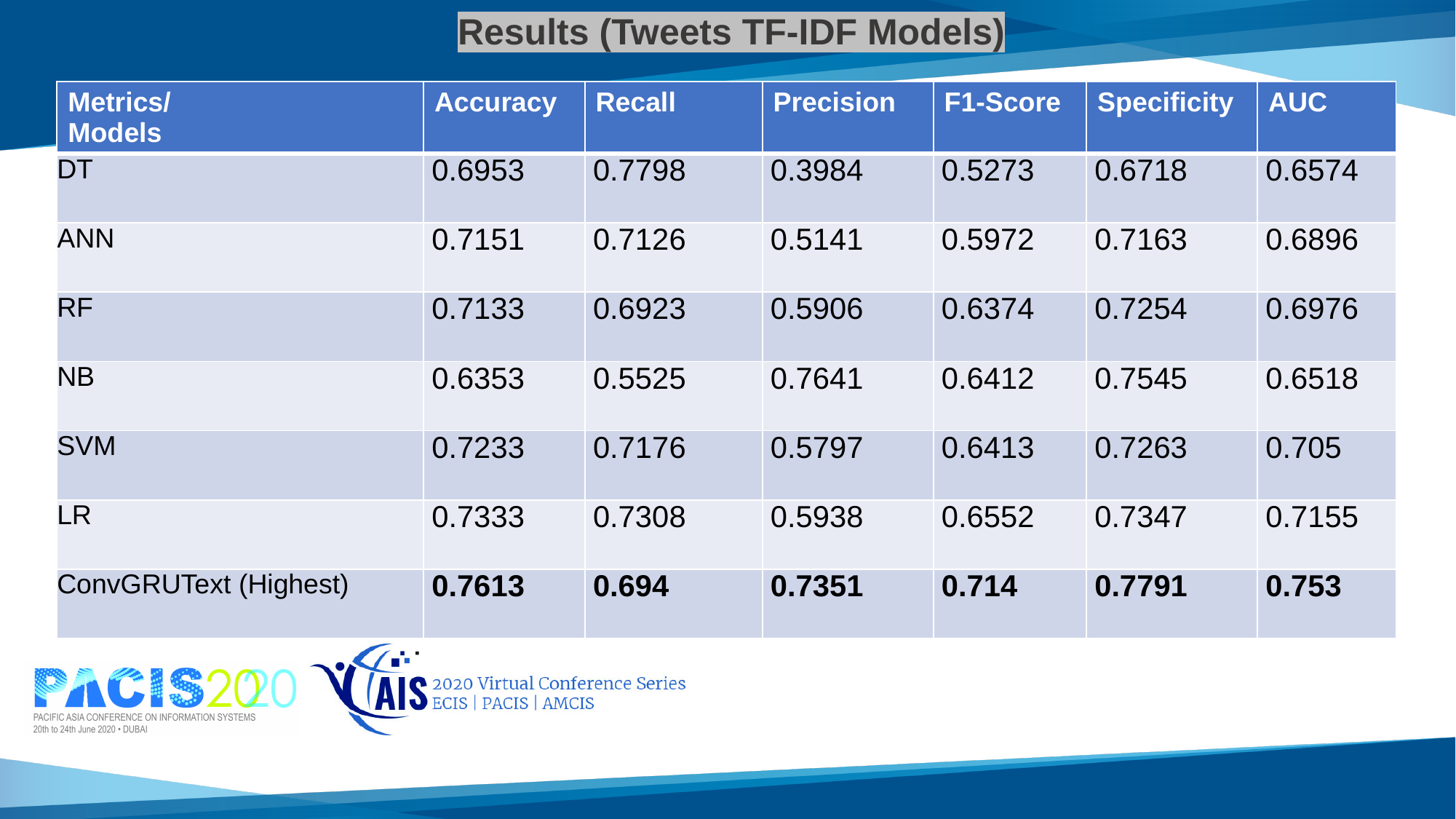

# Results (Tweets TF-IDF Models)
| Metrics/ Models | Accuracy | Recall | Precision | F1-Score | Specificity | AUC |
| --- | --- | --- | --- | --- | --- | --- |
| DT | 0.6953 | 0.7798 | 0.3984 | 0.5273 | 0.6718 | 0.6574 |
| ANN | 0.7151 | 0.7126 | 0.5141 | 0.5972 | 0.7163 | 0.6896 |
| RF | 0.7133 | 0.6923 | 0.5906 | 0.6374 | 0.7254 | 0.6976 |
| NB | 0.6353 | 0.5525 | 0.7641 | 0.6412 | 0.7545 | 0.6518 |
| SVM | 0.7233 | 0.7176 | 0.5797 | 0.6413 | 0.7263 | 0.705 |
| LR | 0.7333 | 0.7308 | 0.5938 | 0.6552 | 0.7347 | 0.7155 |
| ConvGRUText (Highest) | 0.7613 | 0.694 | 0.7351 | 0.714 | 0.7791 | 0.753 |